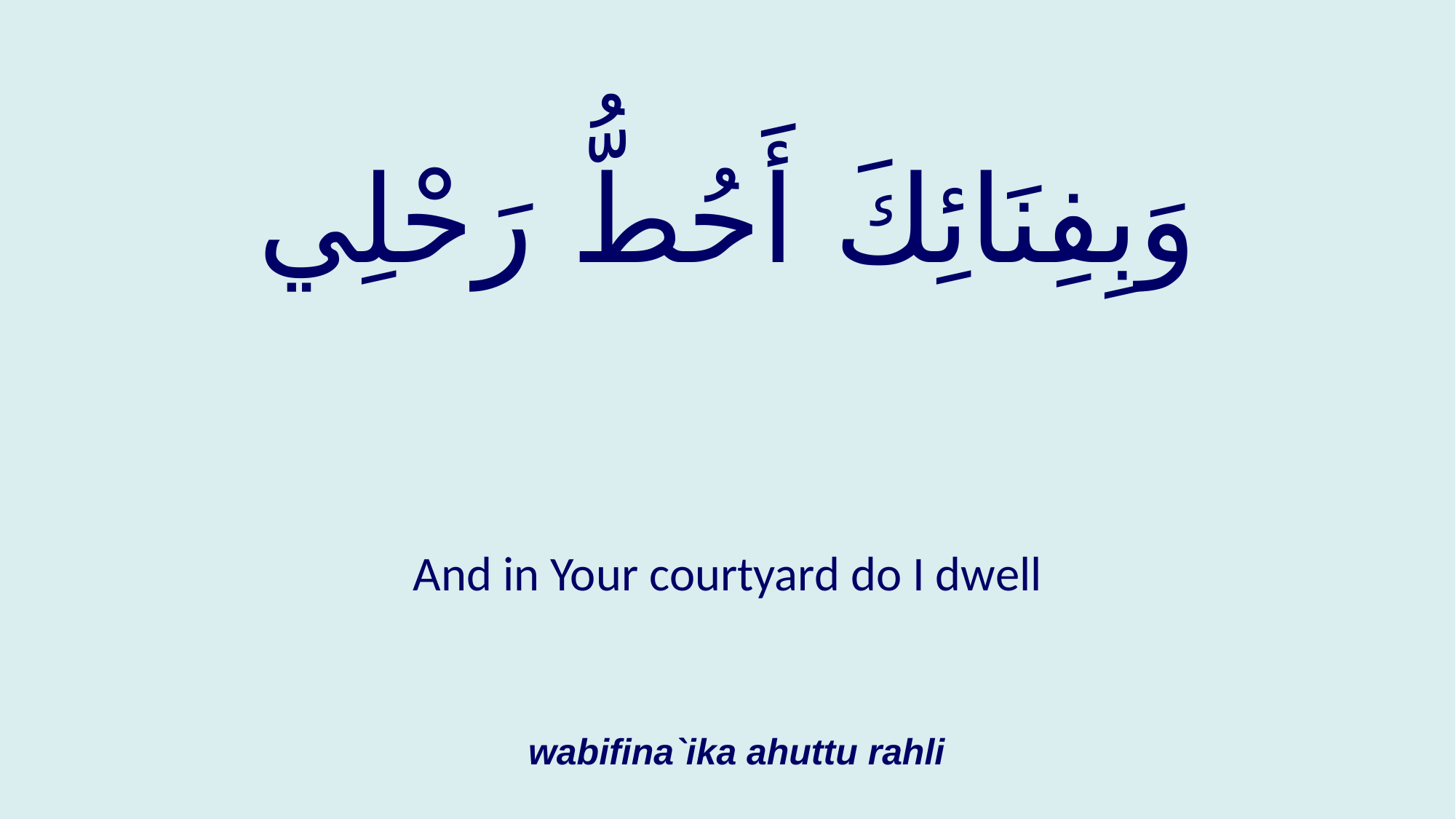

# وَبِفِنَائِكَ أَحُطُّ رَحْلِي
And in Your courtyard do I dwell
wabifina`ika ahuttu rahli